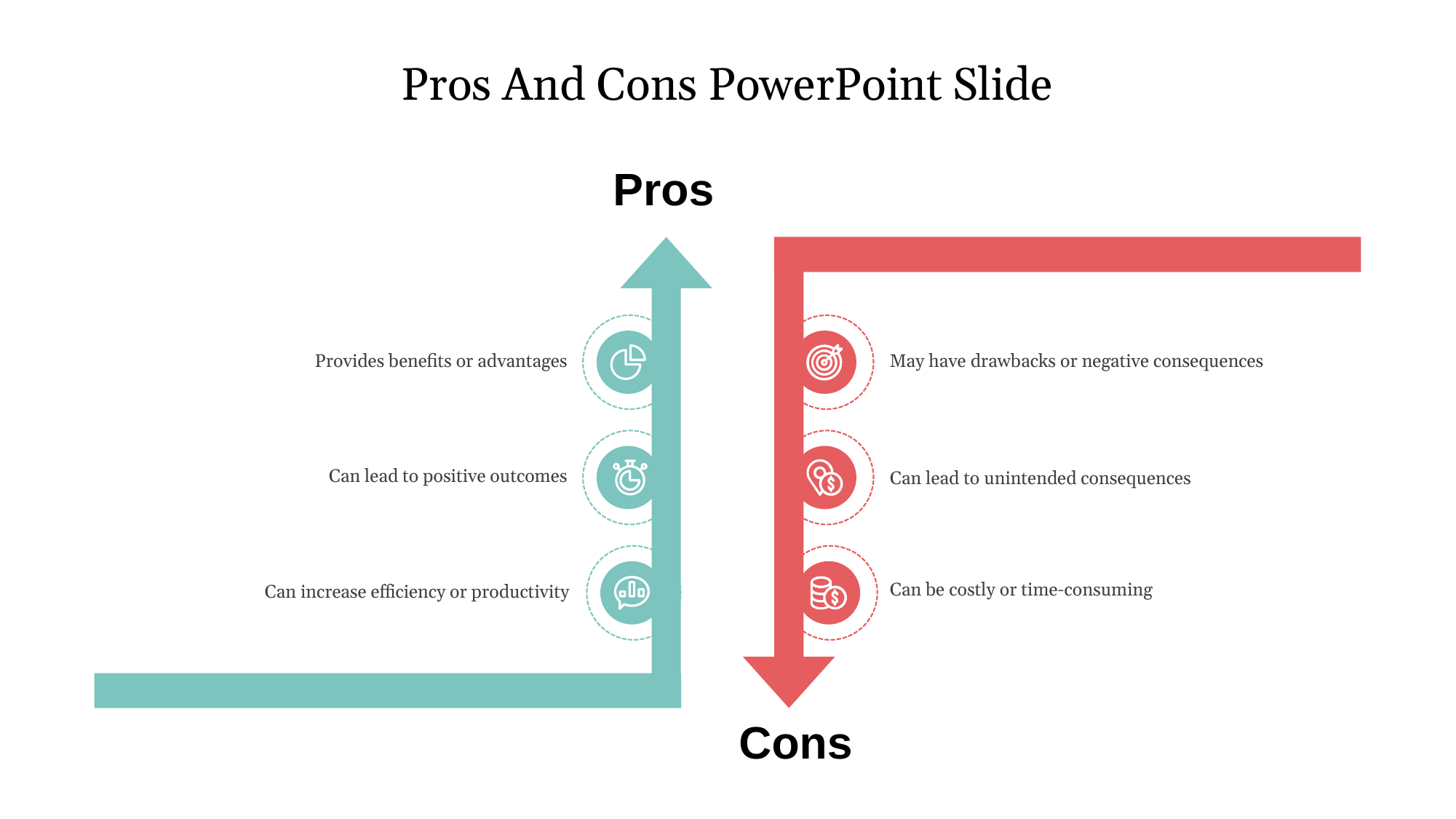

Pros And Cons PowerPoint Slide
Pros

Provides benefits or advantages
May have drawbacks or negative consequences
Can lead to positive outcomes
Can lead to unintended consequences
Can be costly or time-consuming
Can increase efficiency or productivity
Cons